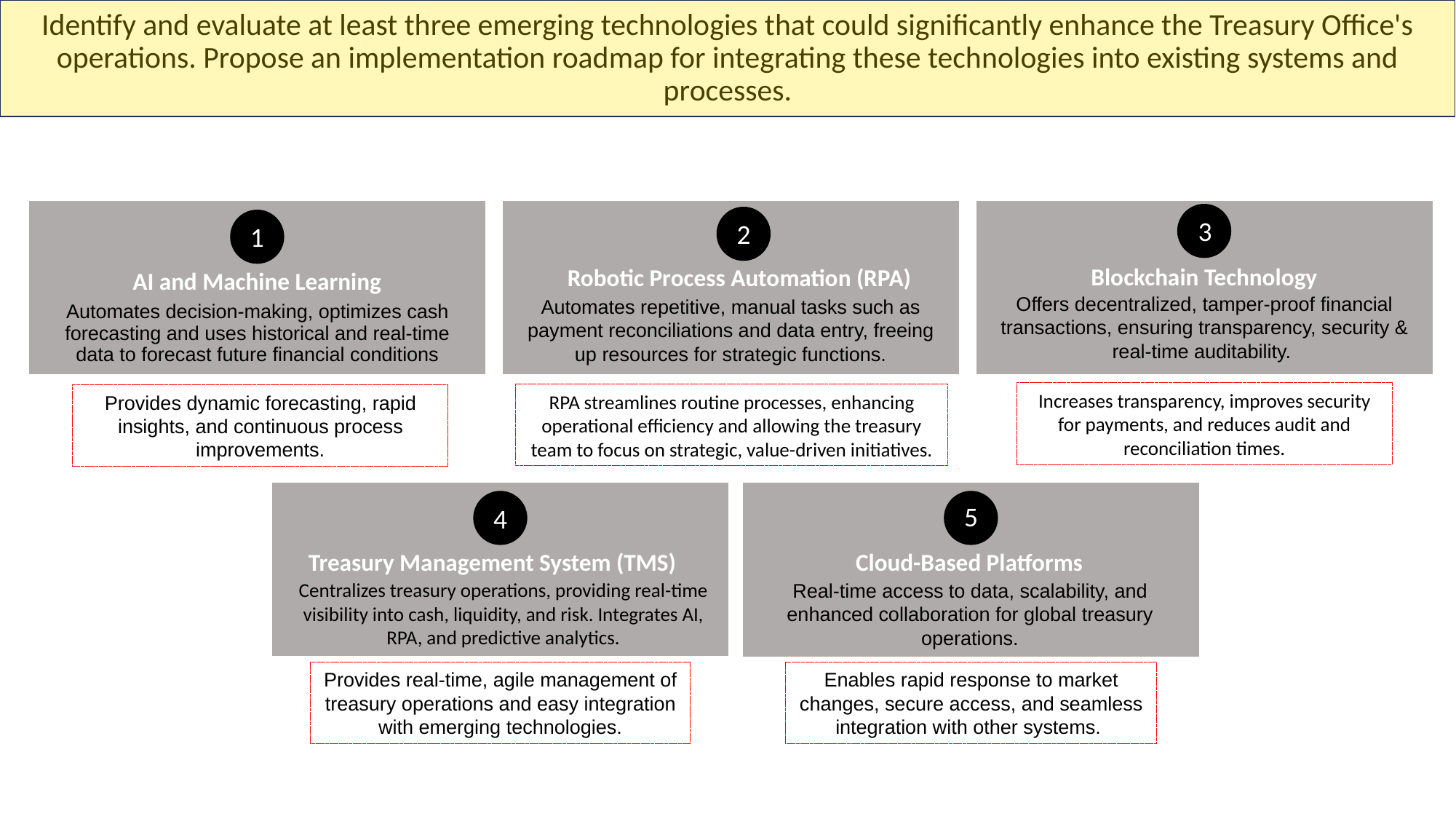

# Identify and evaluate at least three emerging technologies that could significantly enhance the Treasury Office's operations. Propose an implementation roadmap for integrating these technologies into existing systems and processes.

3

2
1
Blockchain Technology
Robotic Process Automation (RPA)
AI and Machine Learning
Offers decentralized, tamper-proof financial transactions, ensuring transparency, security & real-time auditability.
Automates repetitive, manual tasks such as payment reconciliations and data entry, freeing up resources for strategic functions.
Automates decision-making, optimizes cash forecasting and uses historical and real-time data to forecast future financial conditions
Increases transparency, improves security for payments, and reduces audit and reconciliation times.
RPA streamlines routine processes, enhancing operational efficiency and allowing the treasury team to focus on strategic, value-driven initiatives.
Provides dynamic forecasting, rapid insights, and continuous process improvements.

5
4
Cloud-Based Platforms
Treasury Management System (TMS)
Real-time access to data, scalability, and enhanced collaboration for global treasury operations.
Centralizes treasury operations, providing real-time visibility into cash, liquidity, and risk. Integrates AI, RPA, and predictive analytics.
Enables rapid response to market changes, secure access, and seamless integration with other systems.
Provides real-time, agile management of treasury operations and easy integration with emerging technologies.